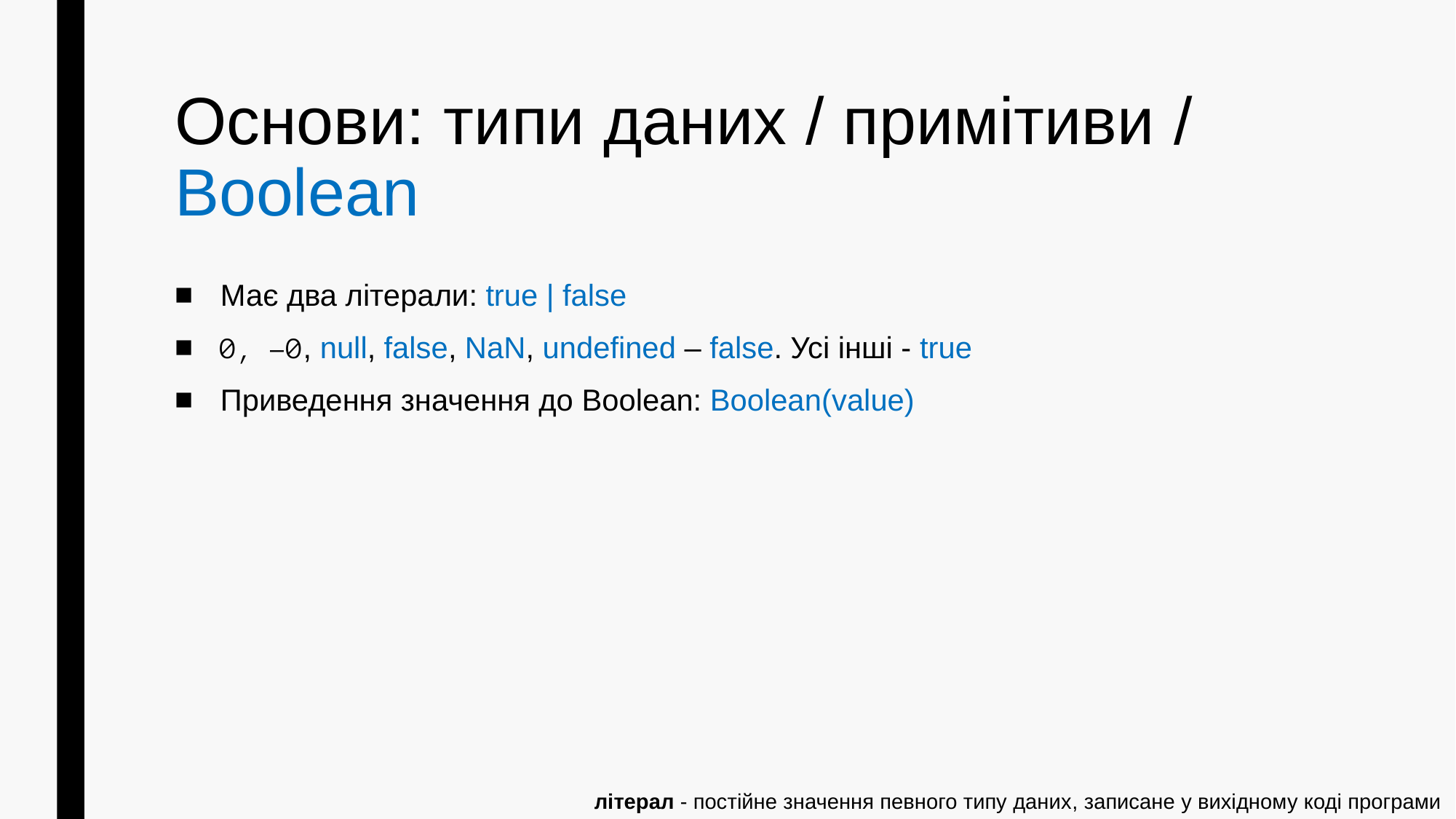

# Основи: типи даних / примітиви / Boolean
Має два літерали: true | false
0, -0, null, false, NaN, undefined – false. Усі інші - true
Приведення значення до Boolean: Boolean(value)
літерал - постійне значення певного типу даних, записане у вихідному коді програми